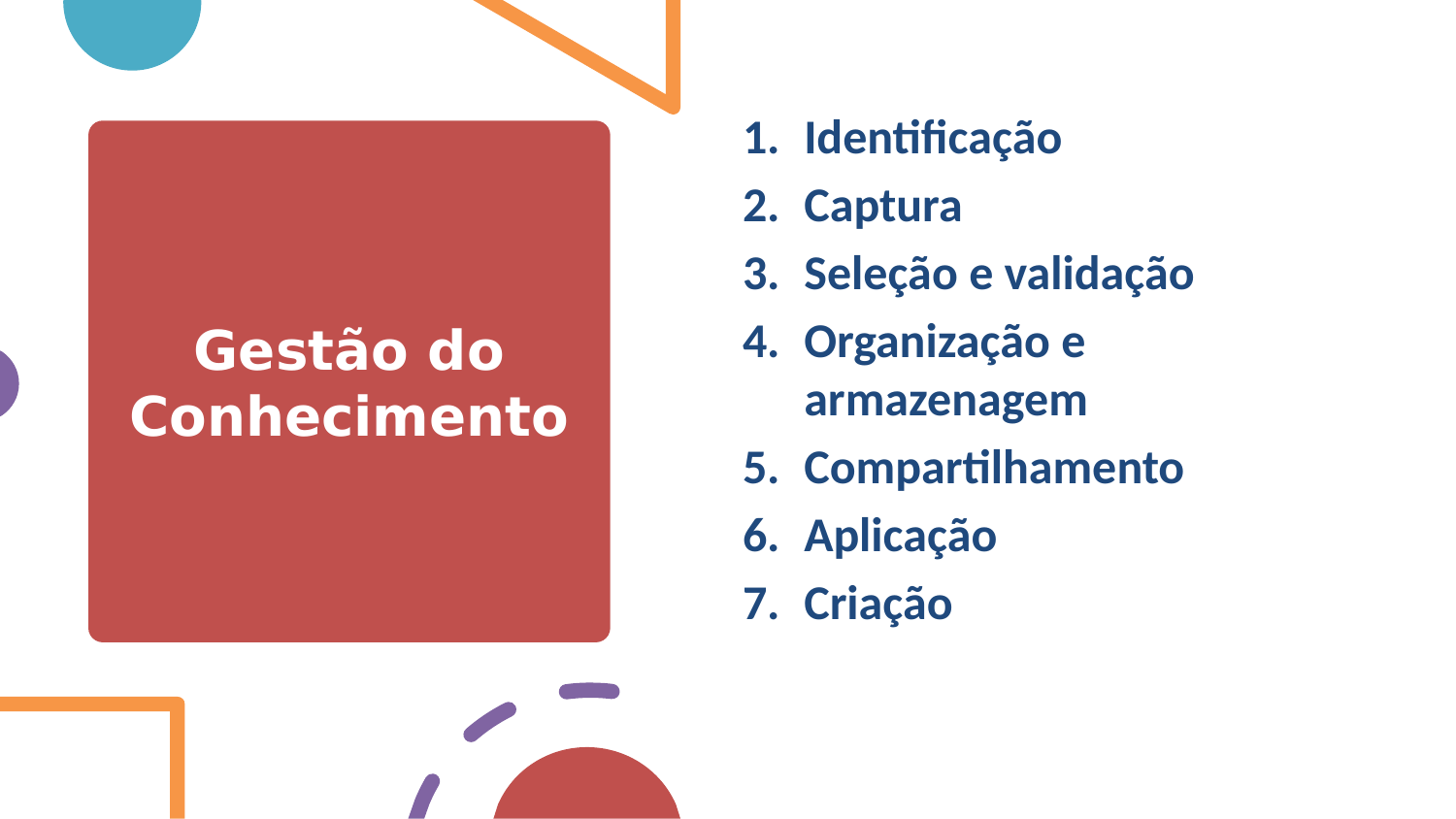

Identificação
Captura
Seleção e validação
Organização e armazenagem
Compartilhamento
Aplicação
Criação

# Gestão do Conhecimento